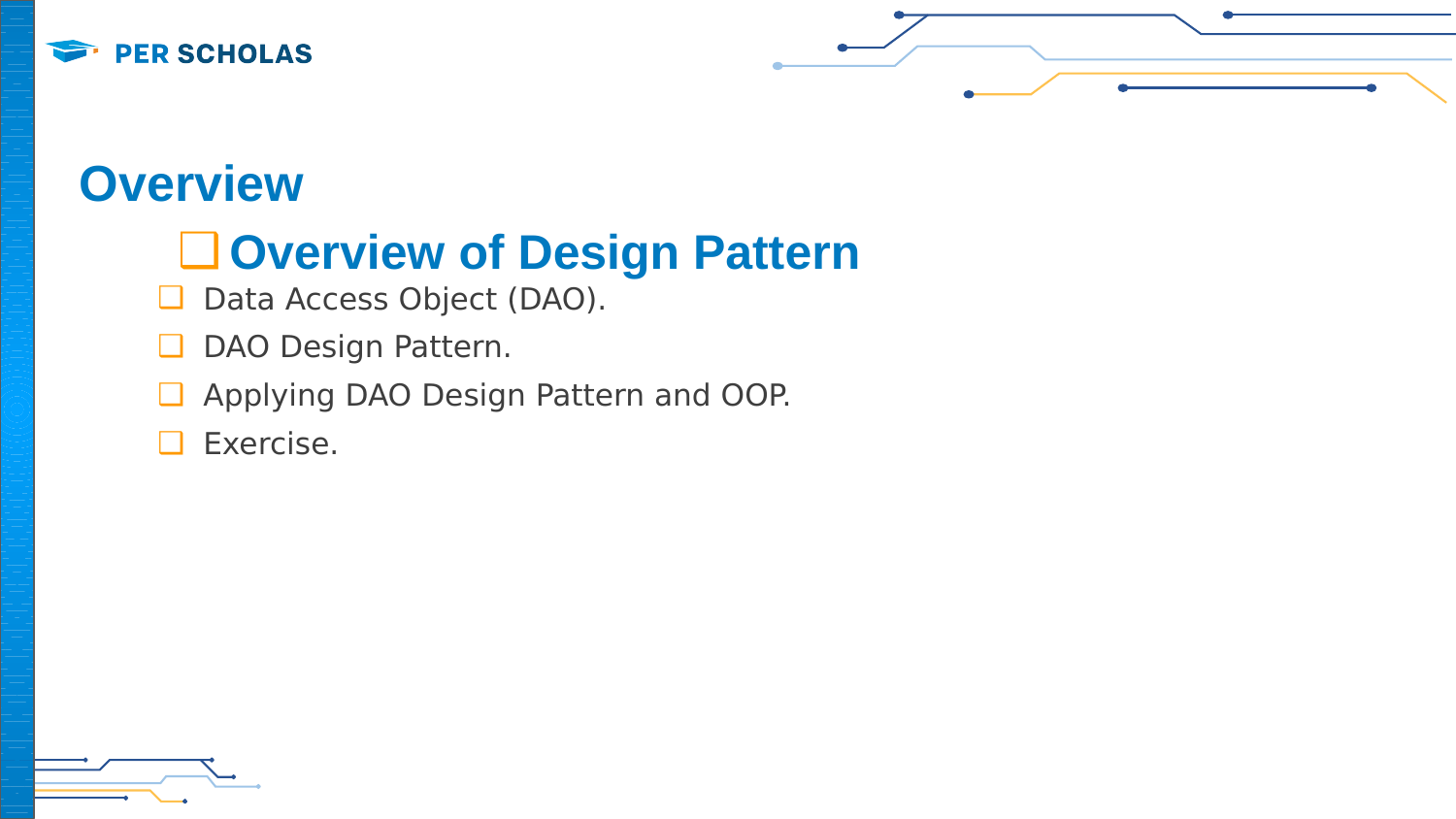

2
# Overview
Overview of Design Pattern
Data Access Object (DAO).
DAO Design Pattern.
Applying DAO Design Pattern and OOP.
Exercise.